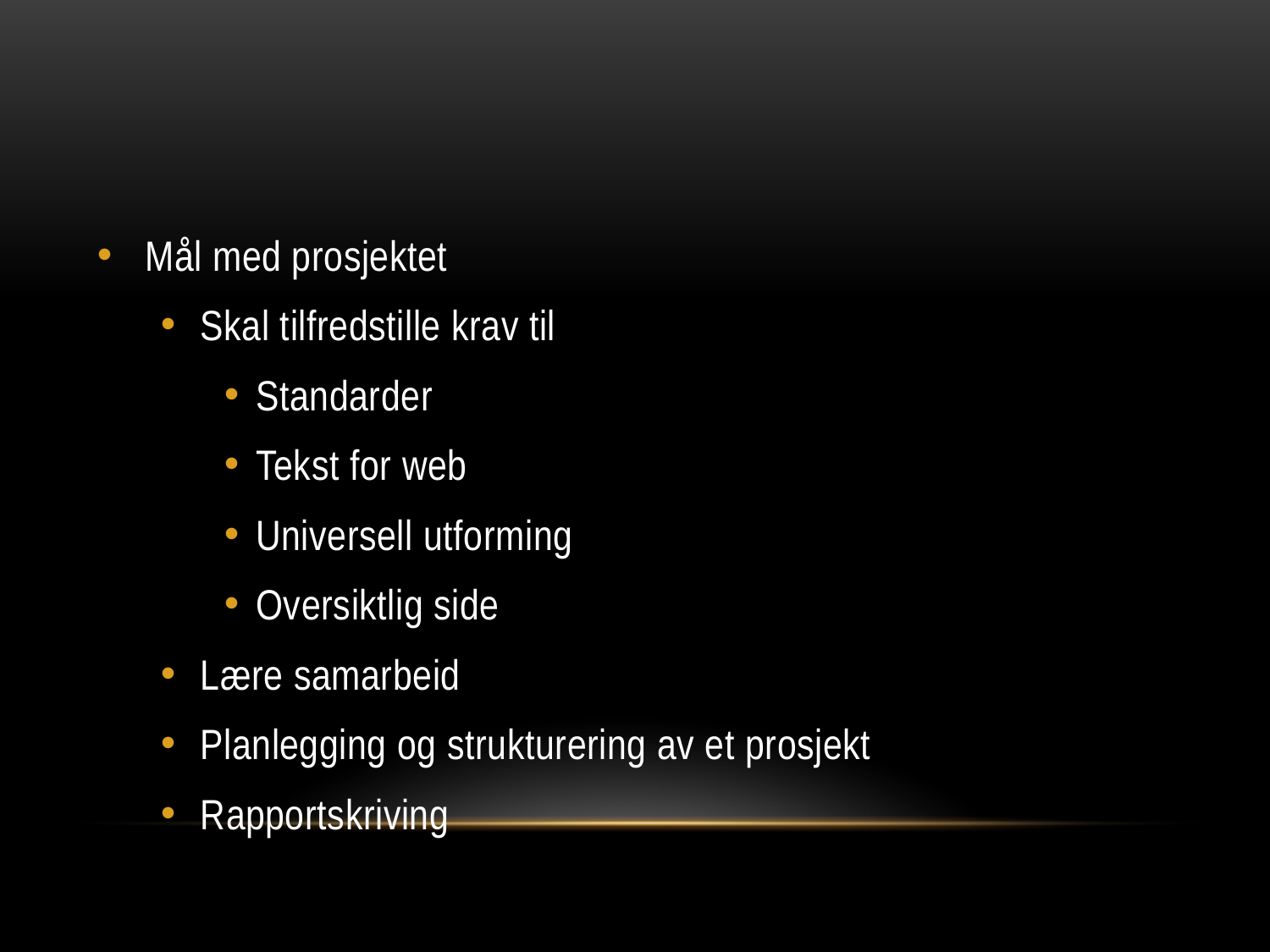

#
Mål med prosjektet
Skal tilfredstille krav til
Standarder
Tekst for web
Universell utforming
Oversiktlig side
Lære samarbeid
Planlegging og strukturering av et prosjekt
Rapportskriving